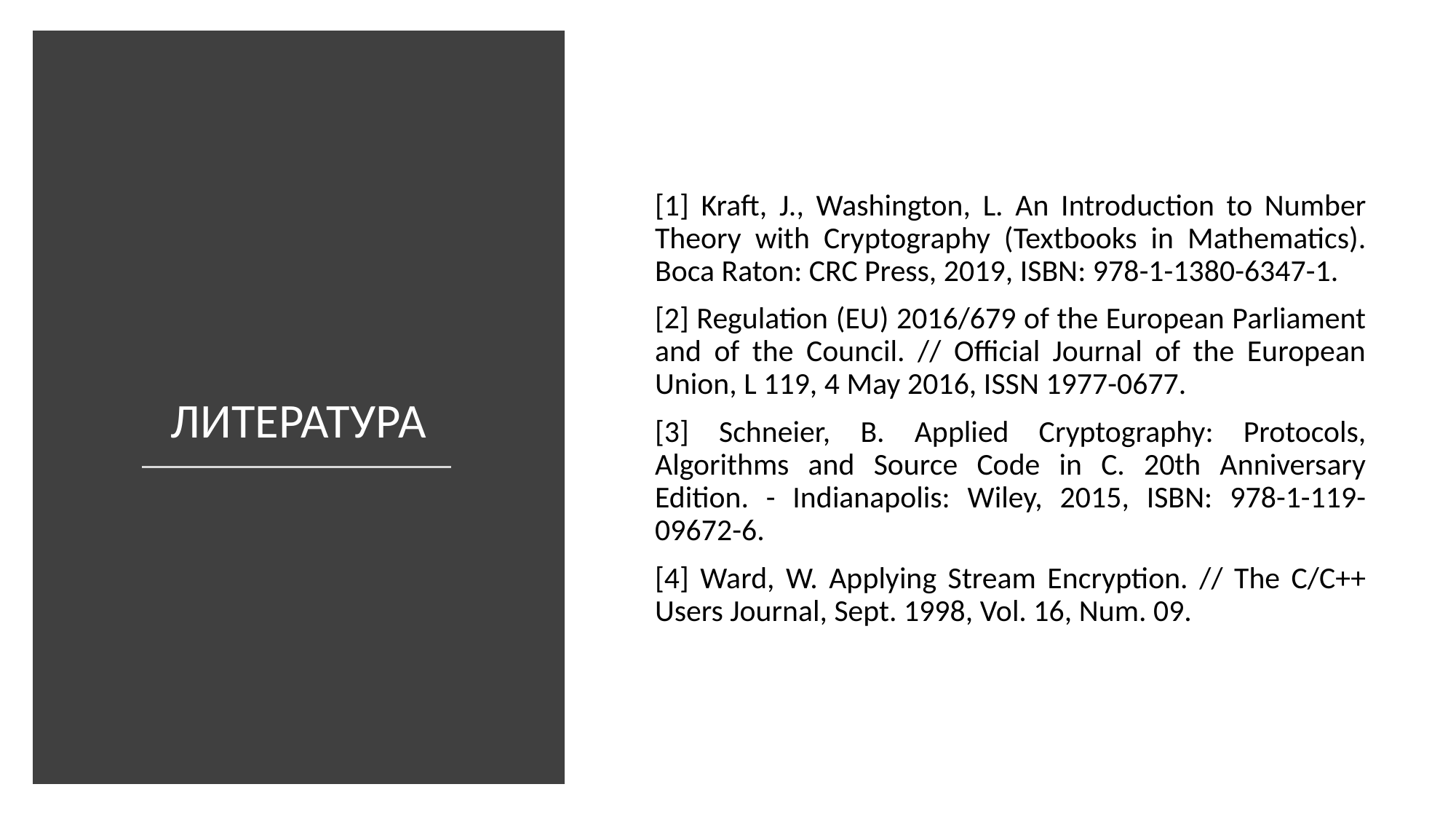

[1] Kraft, J., Washington, L. An Introduction to Number Theory with Cryptography (Textbooks in Mathematics). Boca Raton: CRC Press, 2019, ISBN: 978-1-1380-6347-1.
[2] Regulation (EU) 2016/679 of the European Parliament and of the Council. // Official Journal of the European Union, L 119, 4 May 2016, ISSN 1977-0677.
[3] Schneier, B. Applied Cryptography: Protocols, Algorithms and Source Code in C. 20th Anniversary Edition. - Indianapolis: Wiley, 2015, ISBN: 978-1-119-09672-6.
[4] Ward, W. Applying Stream Encryption. // The C/C++ Users Journal, Sept. 1998, Vol. 16, Num. 09.
# ЛИТЕРАТУРА